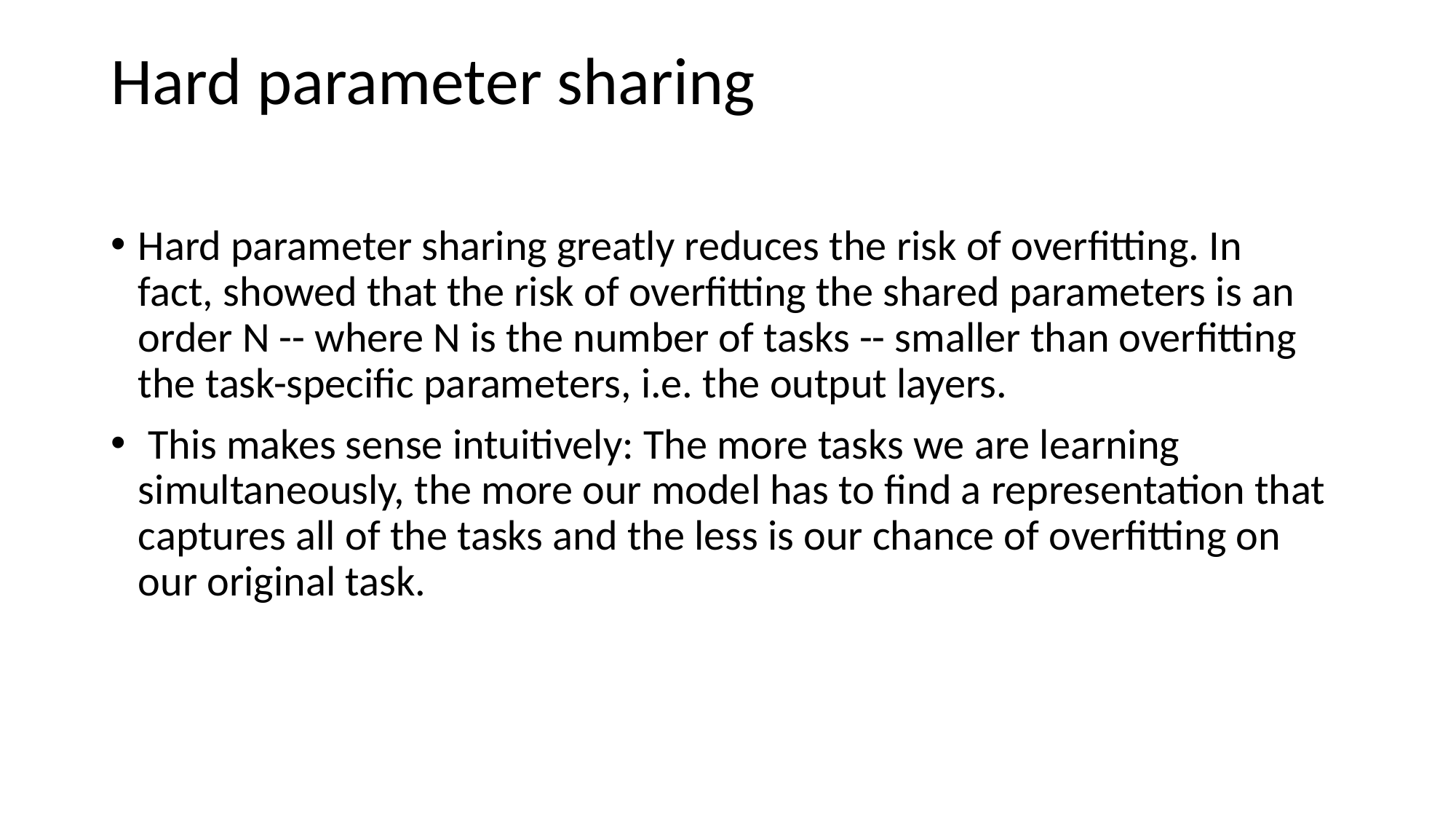

# Hard parameter sharing
Hard parameter sharing greatly reduces the risk of overfitting. In fact, showed that the risk of overfitting the shared parameters is an order N -- where N is the number of tasks -- smaller than overfitting the task-specific parameters, i.e. the output layers.
 This makes sense intuitively: The more tasks we are learning simultaneously, the more our model has to find a representation that captures all of the tasks and the less is our chance of overfitting on our original task.